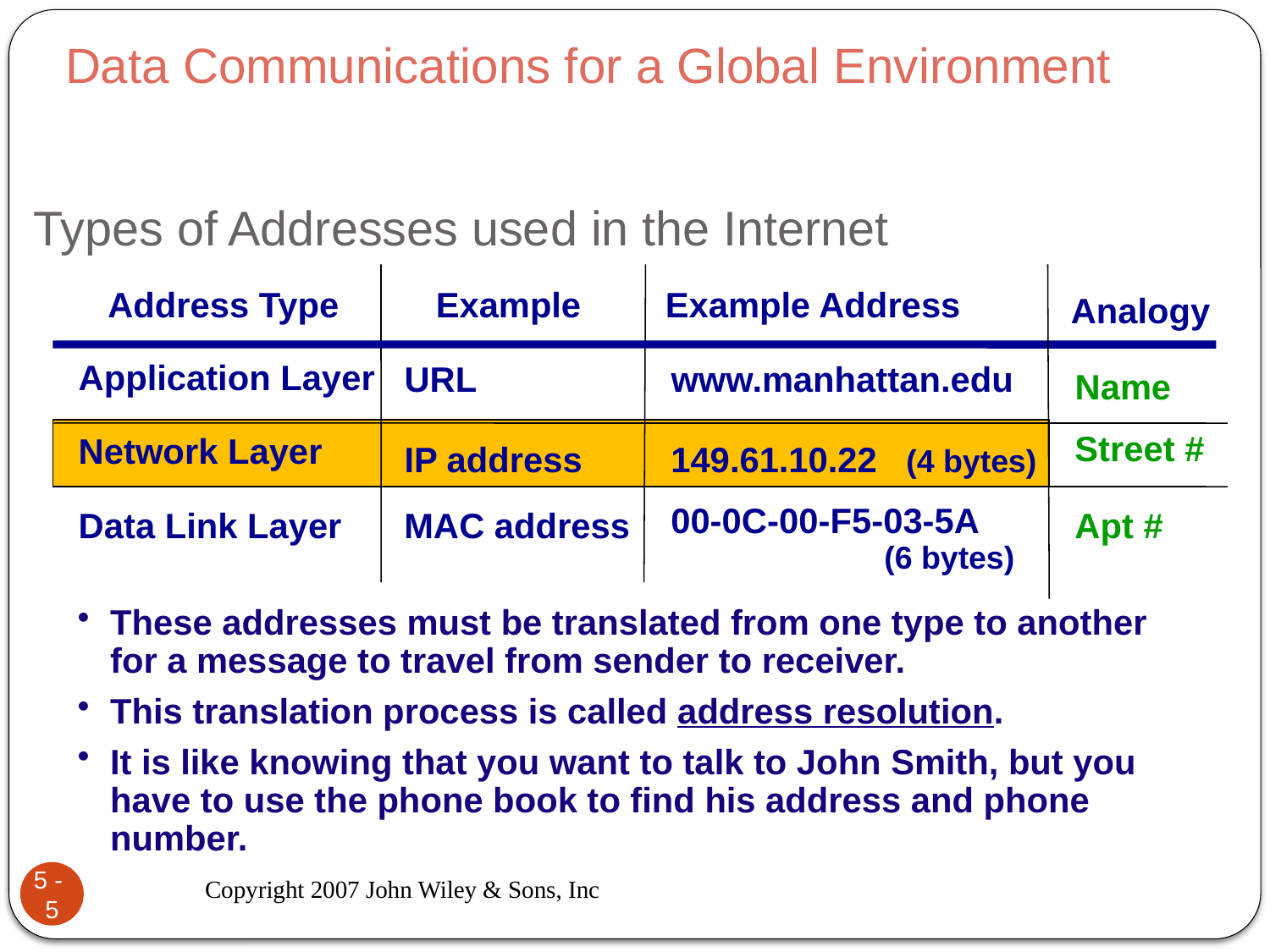

Data Communications for a Global Environment
# Types of Addresses used in the Internet

Address Type
Example
Example Address
Analogy

Application Layer

URL
www.manhattan.edu
Name

Street #

Network Layer

IP address
149.61.10.22   (4 bytes)

Data Link Layer
MAC address
00-0C-00-F5-03-5A
                        (6 bytes)
Apt #
These addresses must be translated from one type to another for a message to travel from sender to receiver.
This translation process is called address resolution.
It is like knowing that you want to talk to John Smith, but you have to use the phone book to find his address and phone number.

Copyright 2007 John Wiley & Sons, Inc
5 - 5